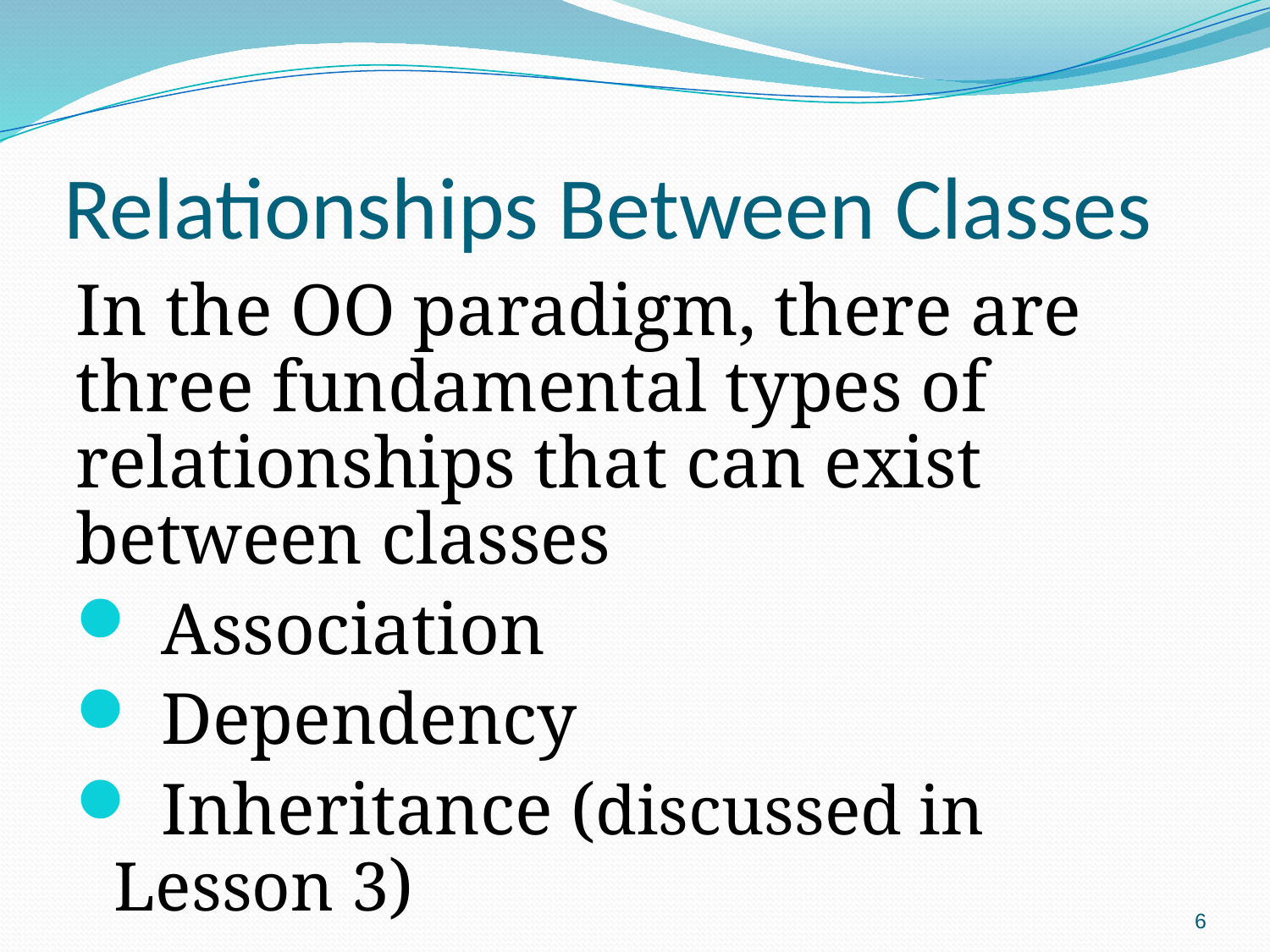

# Relationships Between Classes
In the OO paradigm, there are three fundamental types of relationships that can exist between classes
 Association
 Dependency
 Inheritance (discussed in Lesson 3)
6